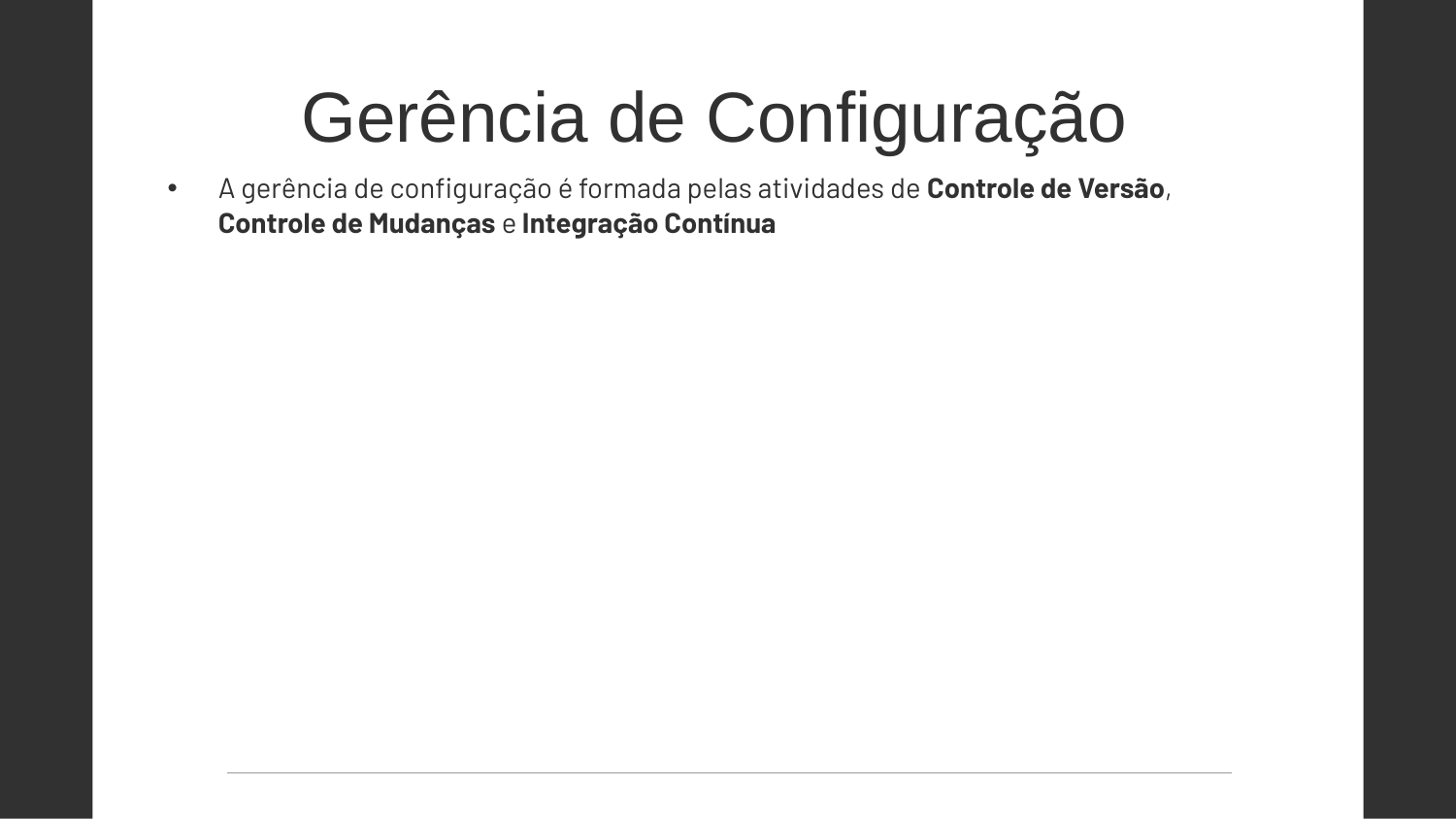

Gerência de Configuração
A gerência de configuração é formada pelas atividades de Controle de Versão, Controle de Mudanças e Integração Contínua